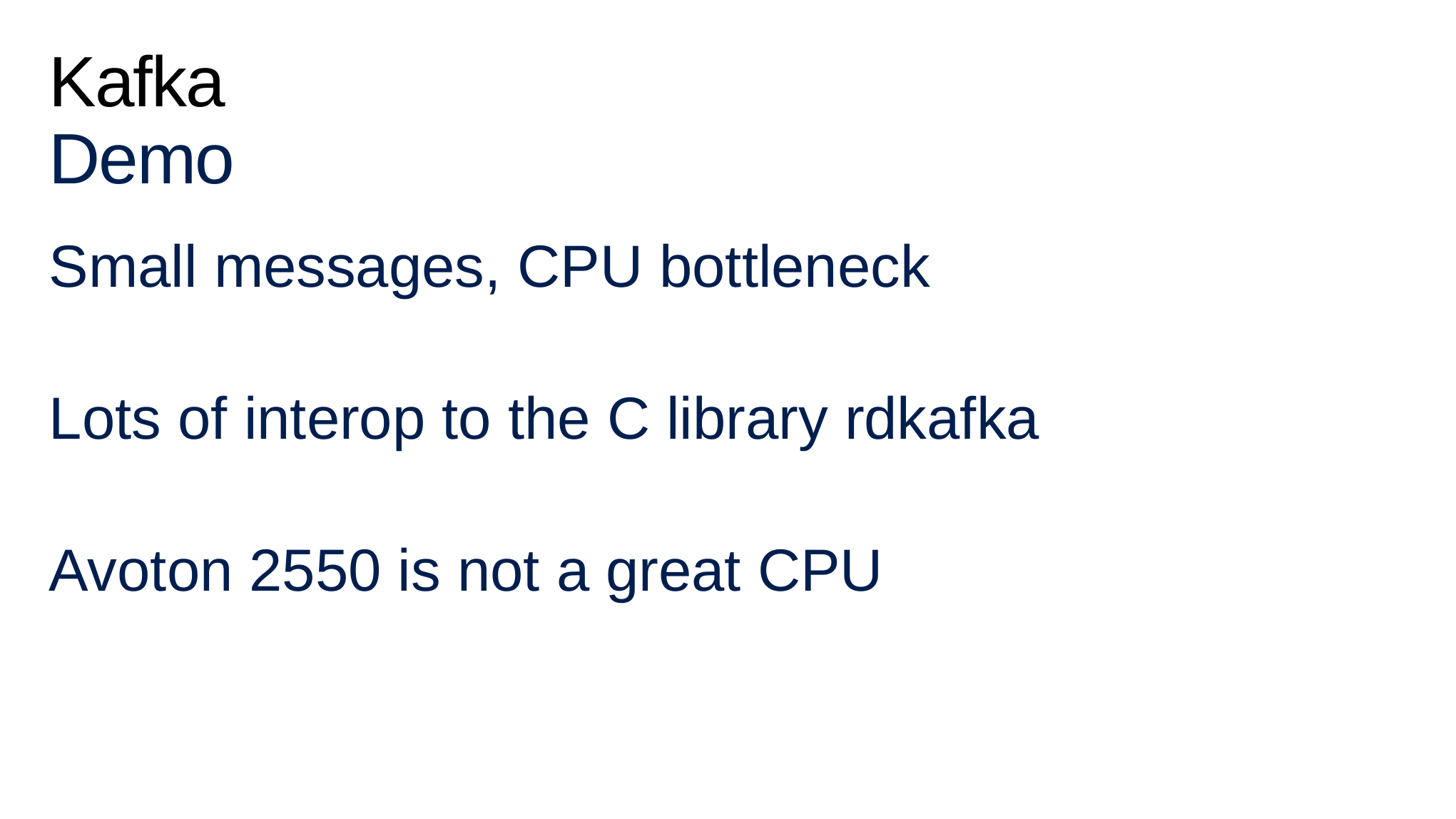

# Kafka Demo

Small messages, CPU bottleneck

Lots of interop to the C library rdkafka

Avoton 2550 is not a great CPU